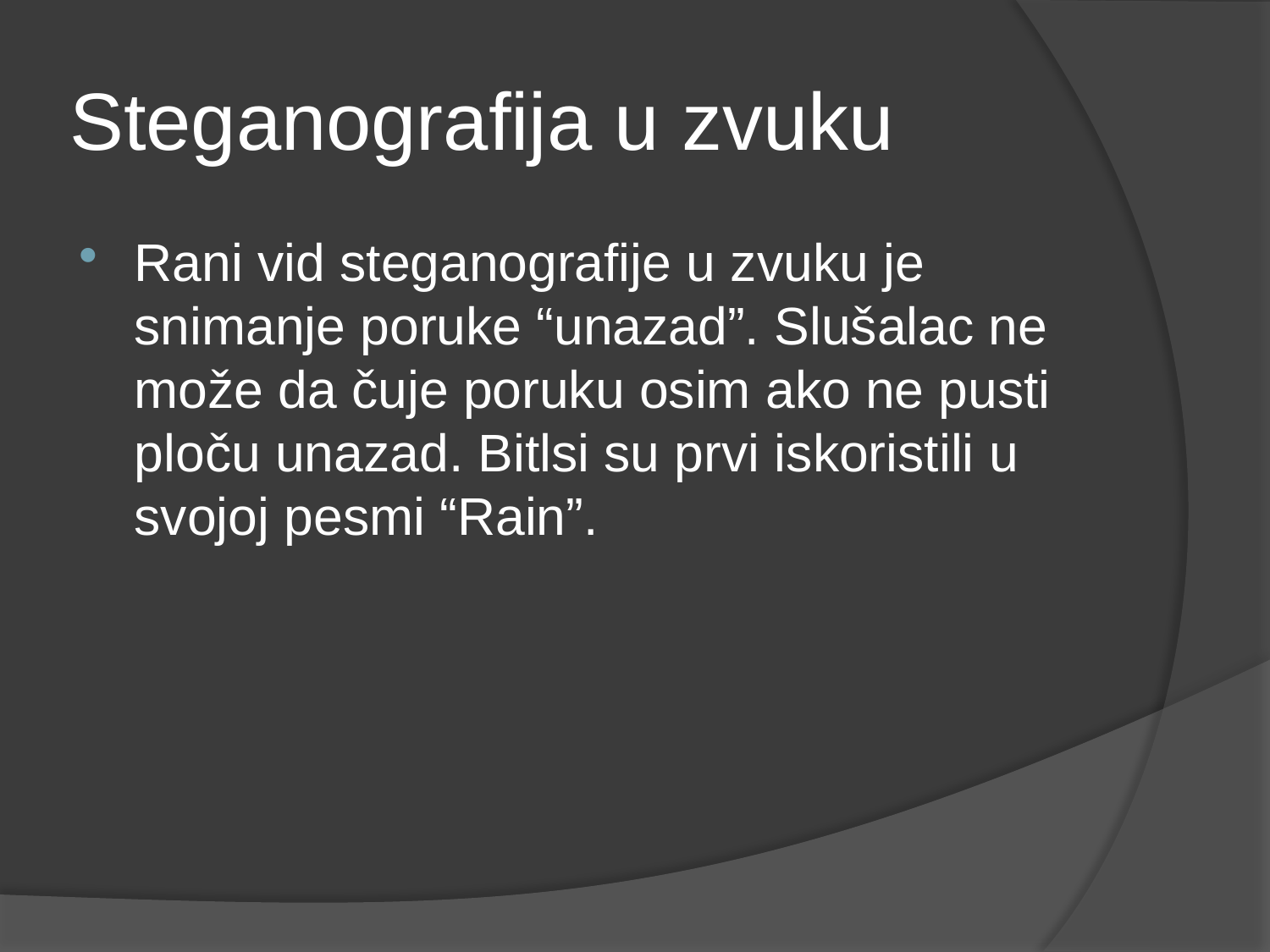

# Steganografija u zvuku
Rani vid steganografije u zvuku je snimanje poruke “unazad”. Slušalac ne može da čuje poruku osim ako ne pusti ploču unazad. Bitlsi su prvi iskoristili u svojoj pesmi “Rain”.